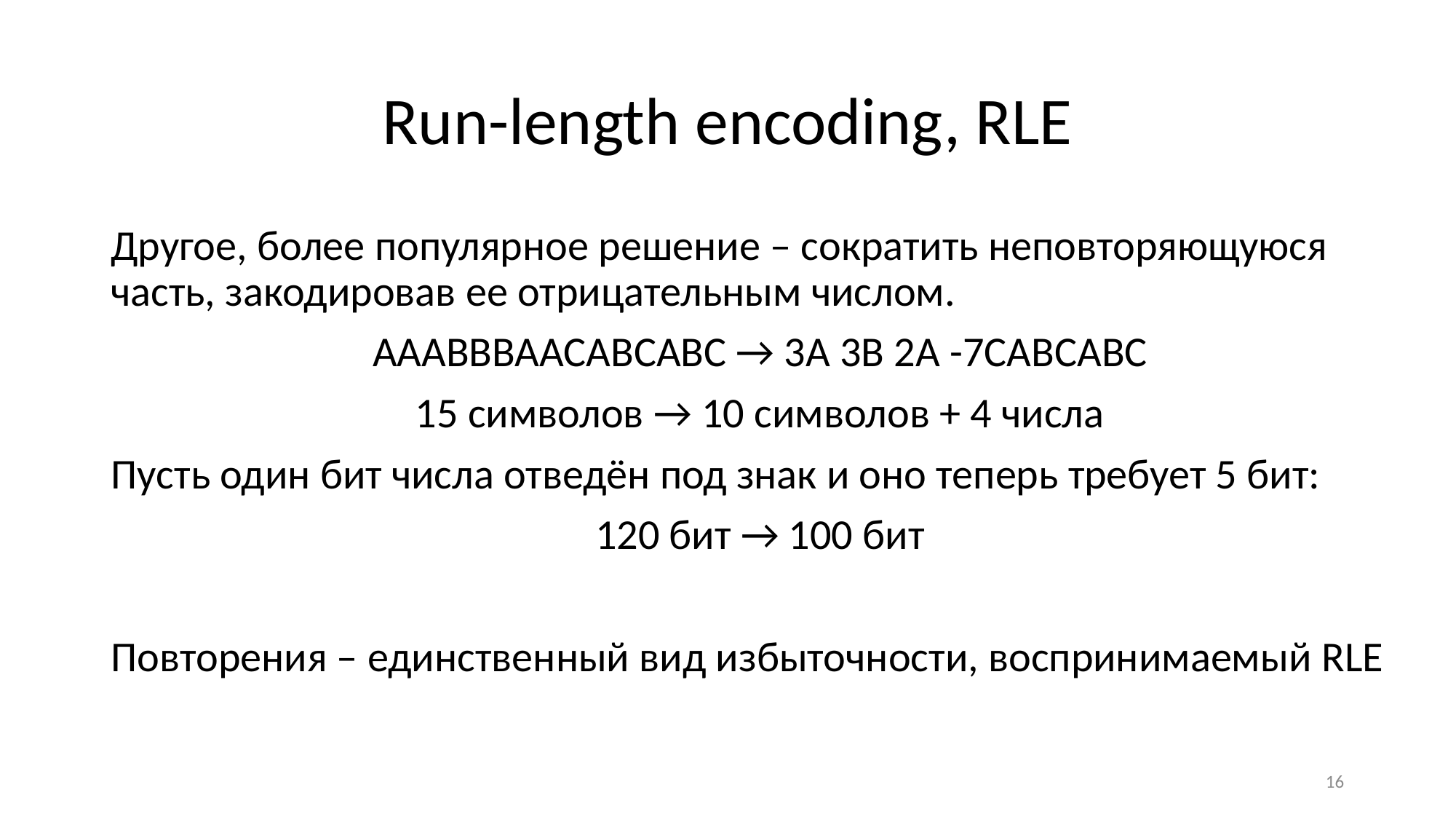

# Run-length encoding, RLE
Другое, более популярное решение – сократить неповторяющуюся часть, закодировав ее отрицательным числом.
AAABBBAACABCABC → 3A 3B 2A -7CABCABC
15 символов → 10 символов + 4 числа
Пусть один бит числа отведён под знак и оно теперь требует 5 бит:
120 бит → 100 бит

Повторения – единственный вид избыточности, воспринимаемый RLE
16